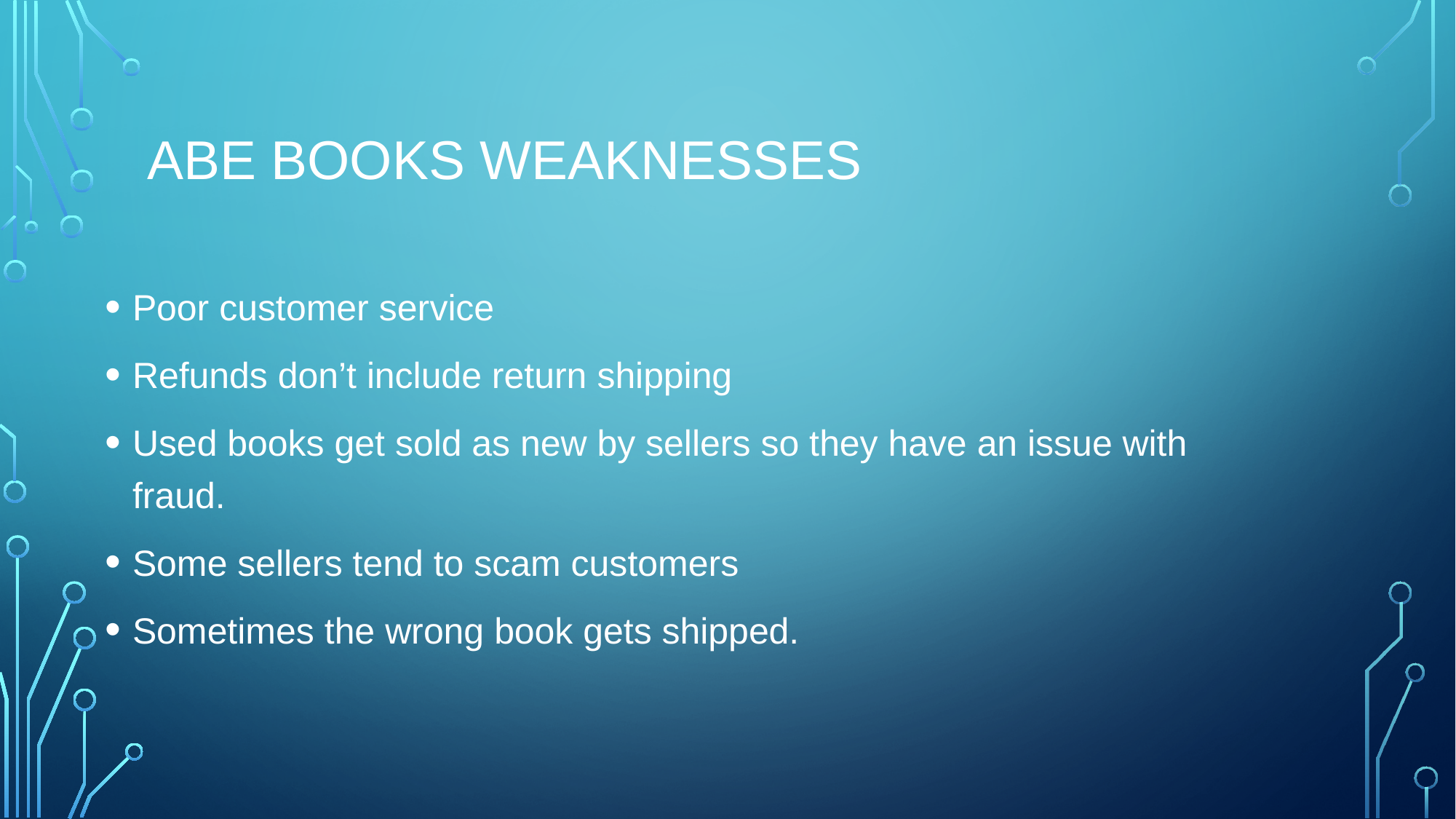

# ABE BOOKS WEAKNESSES
Poor customer service
Refunds don’t include return shipping
Used books get sold as new by sellers so they have an issue with fraud.
Some sellers tend to scam customers
Sometimes the wrong book gets shipped.